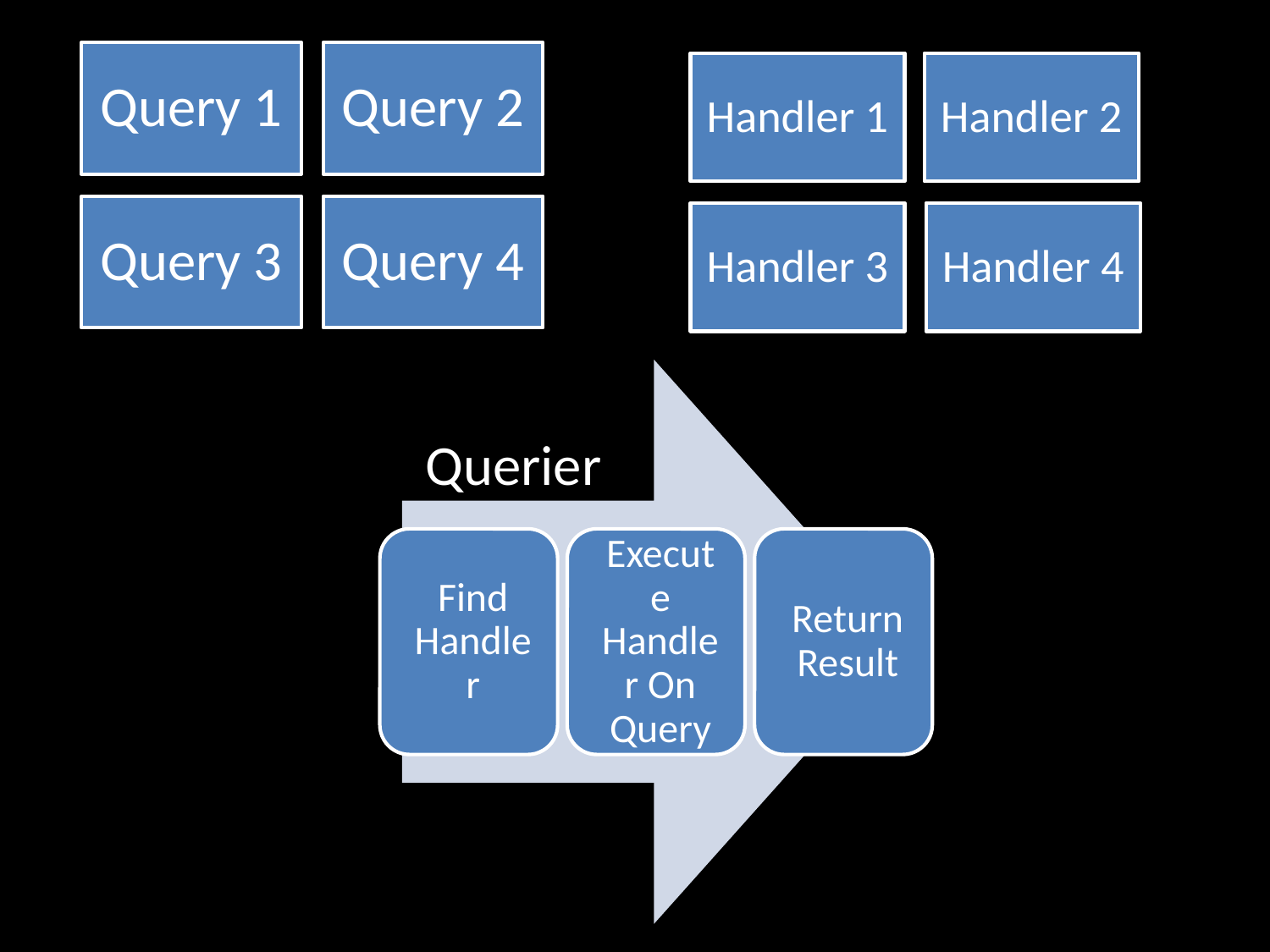

Query 1
Query 2
Query 3
Query 4
Handler 1
Handler 2
Handler 3
Handler 4
Find Handler
Execute Handler On Query
Return Result
Querier